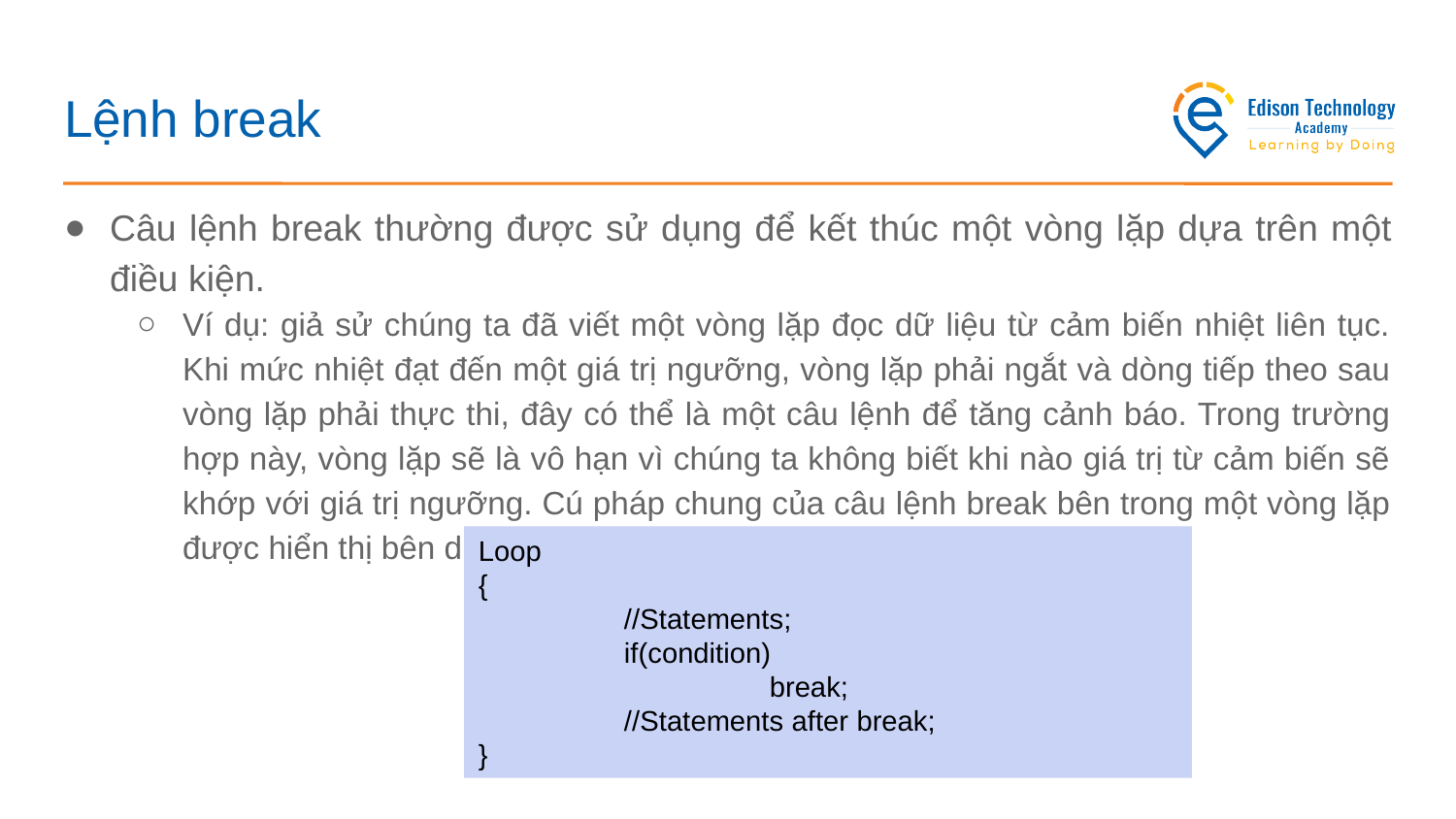

# Lệnh break
Câu lệnh break thường được sử dụng để kết thúc một vòng lặp dựa trên một điều kiện.
Ví dụ: giả sử chúng ta đã viết một vòng lặp đọc dữ liệu từ cảm biến nhiệt liên tục. Khi mức nhiệt đạt đến một giá trị ngưỡng, vòng lặp phải ngắt và dòng tiếp theo sau vòng lặp phải thực thi, đây có thể là một câu lệnh để tăng cảnh báo. Trong trường hợp này, vòng lặp sẽ là vô hạn vì chúng ta không biết khi nào giá trị từ cảm biến sẽ khớp với giá trị ngưỡng. Cú pháp chung của câu lệnh break bên trong một vòng lặp được hiển thị bên dưới:
Loop
{
	//Statements;
	if(condition)
		break;
	//Statements after break;
}